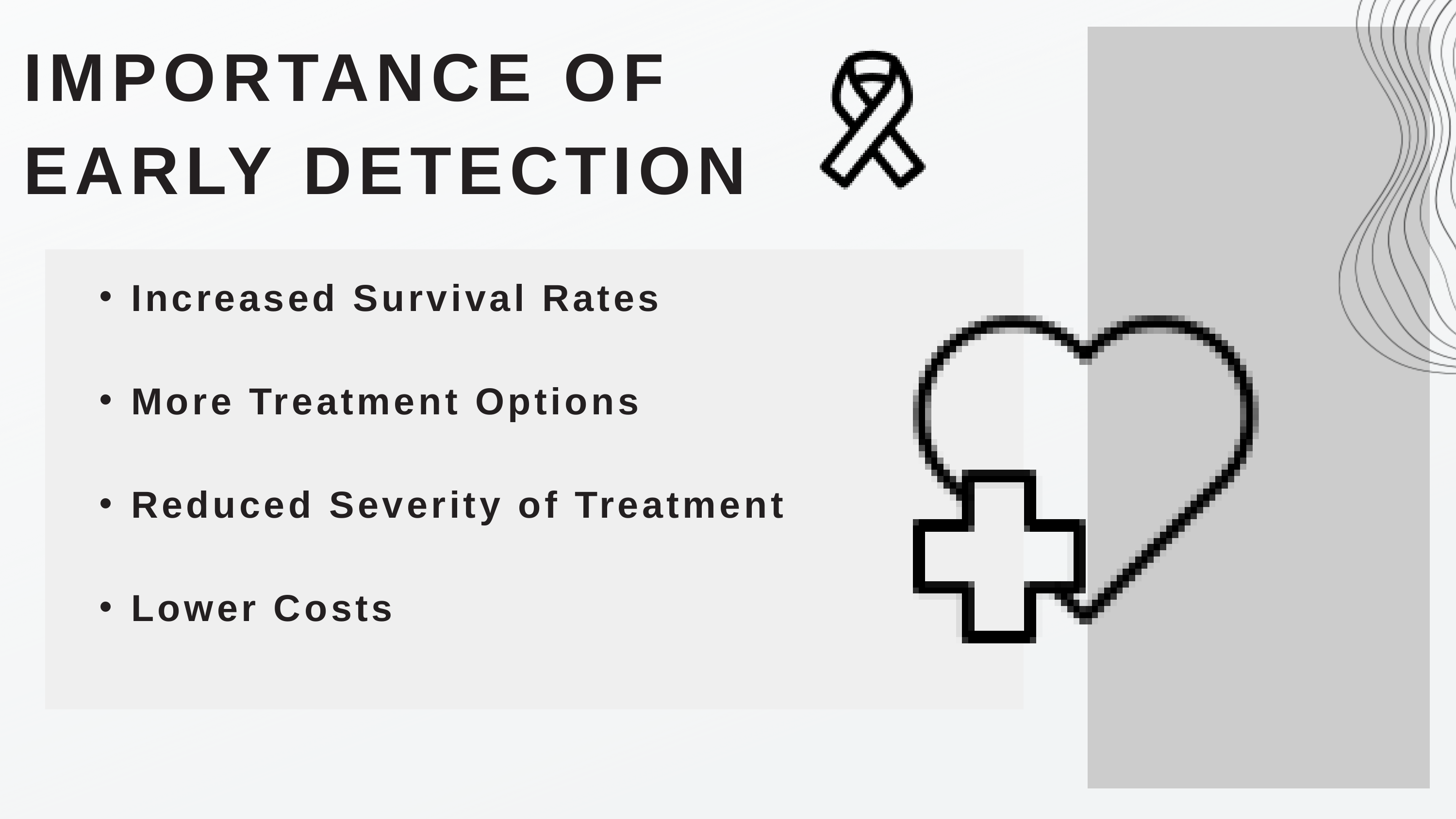

IMPORTANCE OF EARLY DETECTION

Increased Survival Rates

More Treatment Options

Reduced Severity of Treatment

Lower Costs